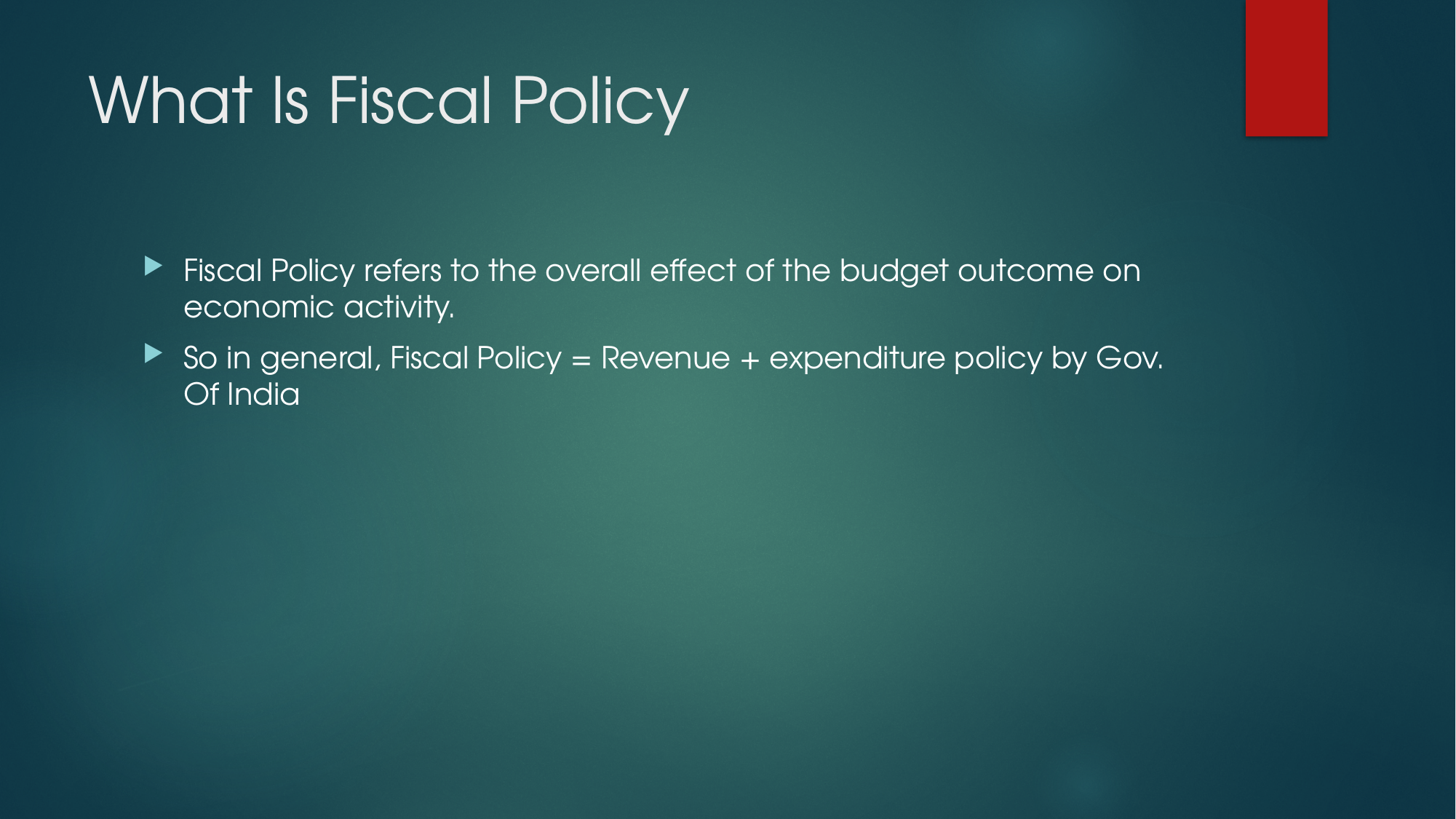

# What Is Fiscal Policy
Fiscal Policy refers to the overall effect of the budget outcome on economic activity.
So in general, Fiscal Policy = Revenue + expenditure policy by Gov. Of India